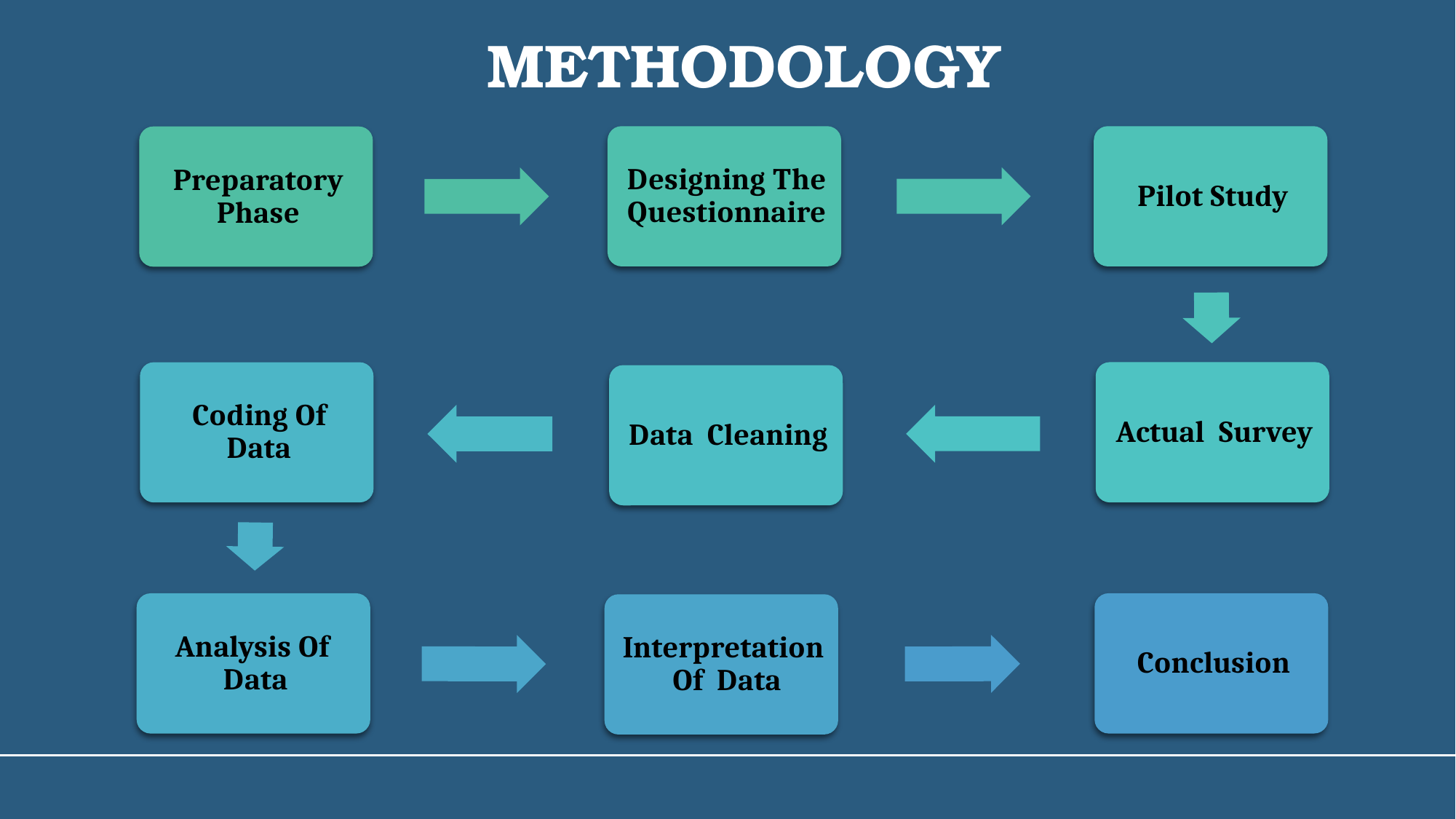

METHODOLOGY
Preparatory Phase

Designing The Questionnaire

Pilot Study

Actual  Survey

Data  Cleaning

Coding Of Data

Analysis Of  Data

Interpretation  Of  Data

Conclusion